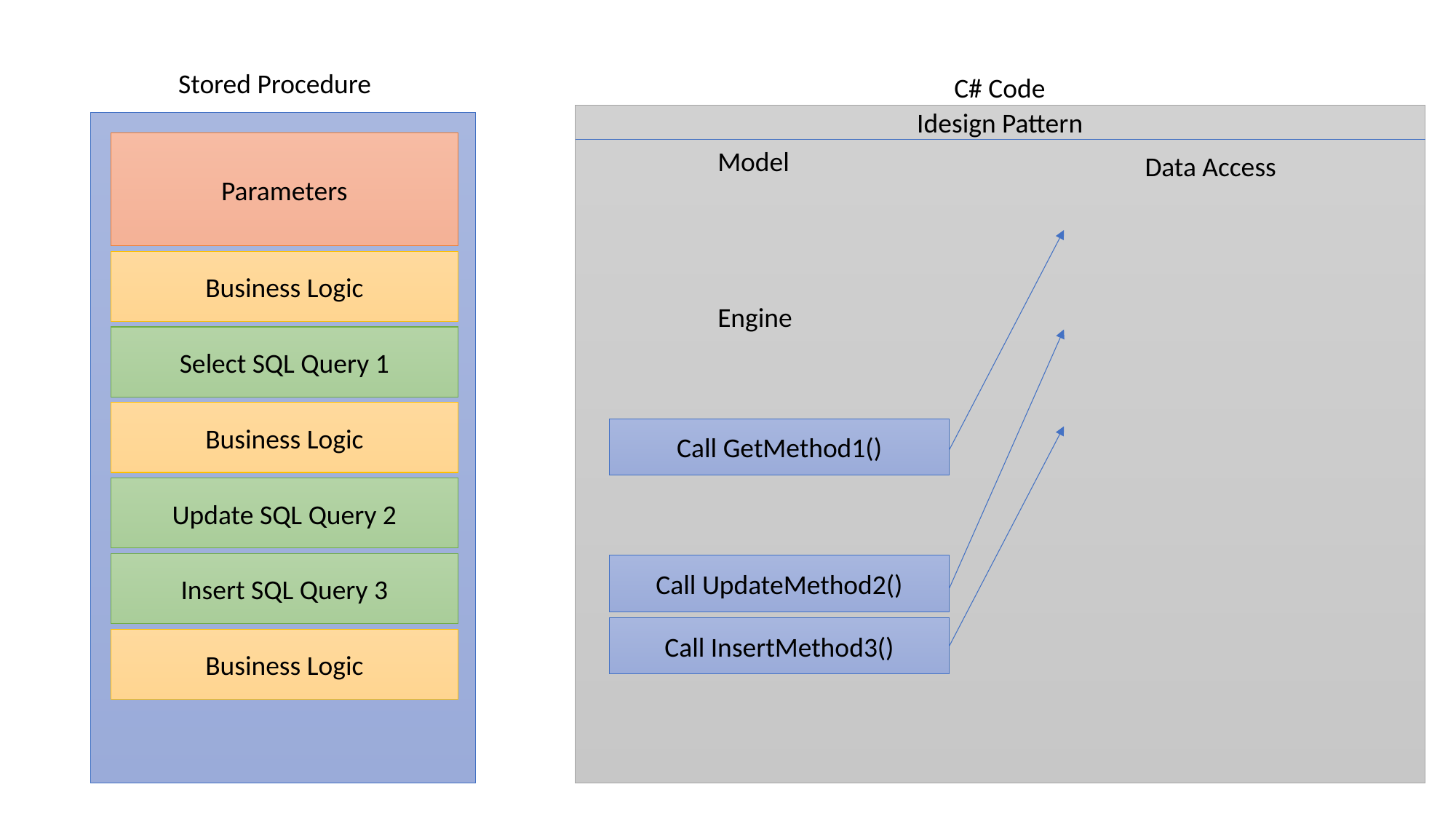

Stored Procedure
C# Code
Idesign Pattern

Parameters
Model
Data Access
Business Logic
Engine
Select SQL Query 1
Business Logic
Call GetMethod1()
Update SQL Query 2
Insert SQL Query 3
Call UpdateMethod2()
Call InsertMethod3()
Business Logic